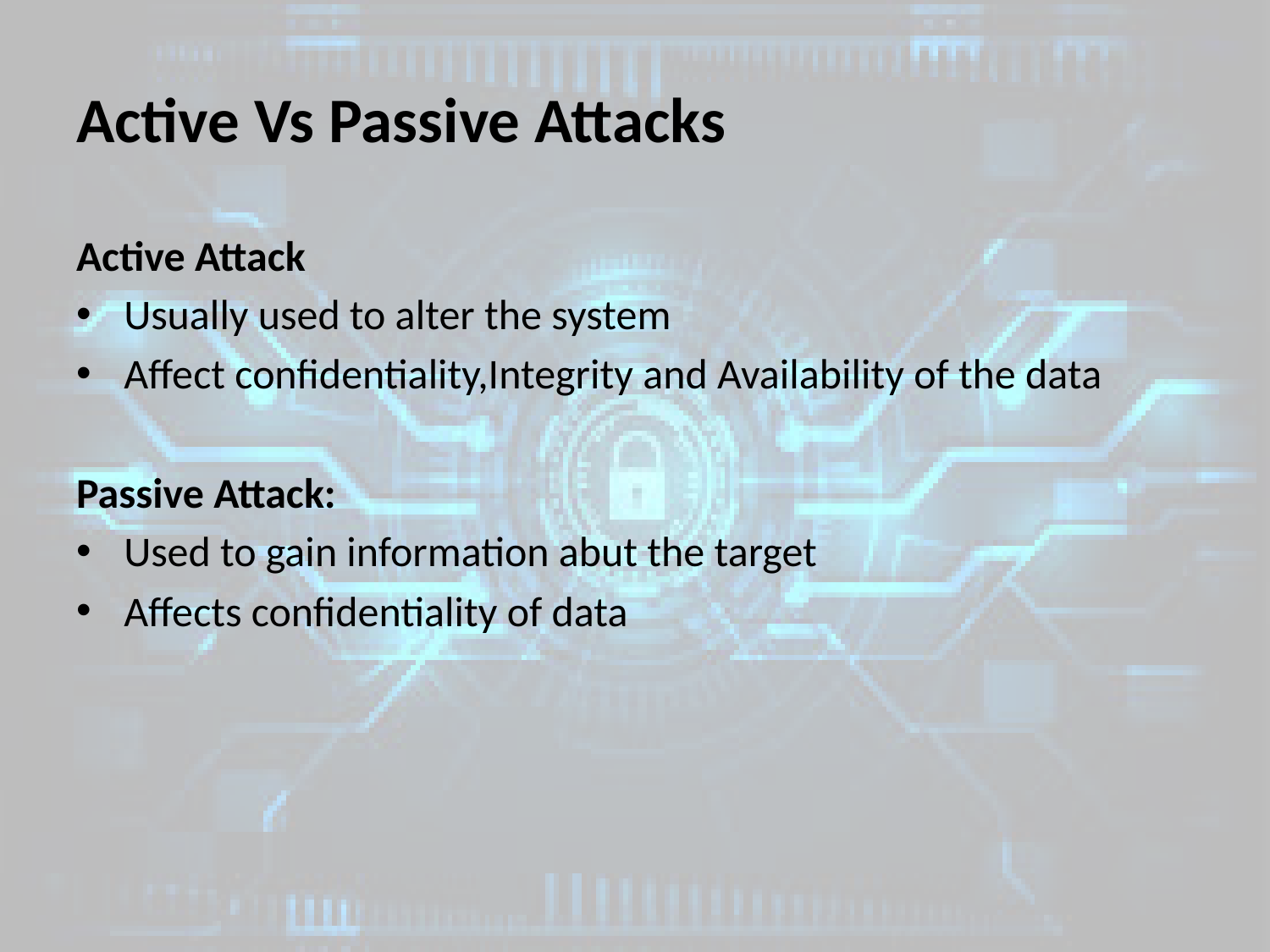

# Active Vs Passive Attacks
Active Attack
Usually used to alter the system
Affect confidentiality,Integrity and Availability of the data

Passive Attack:
Used to gain information abut the target
Affects confidentiality of data